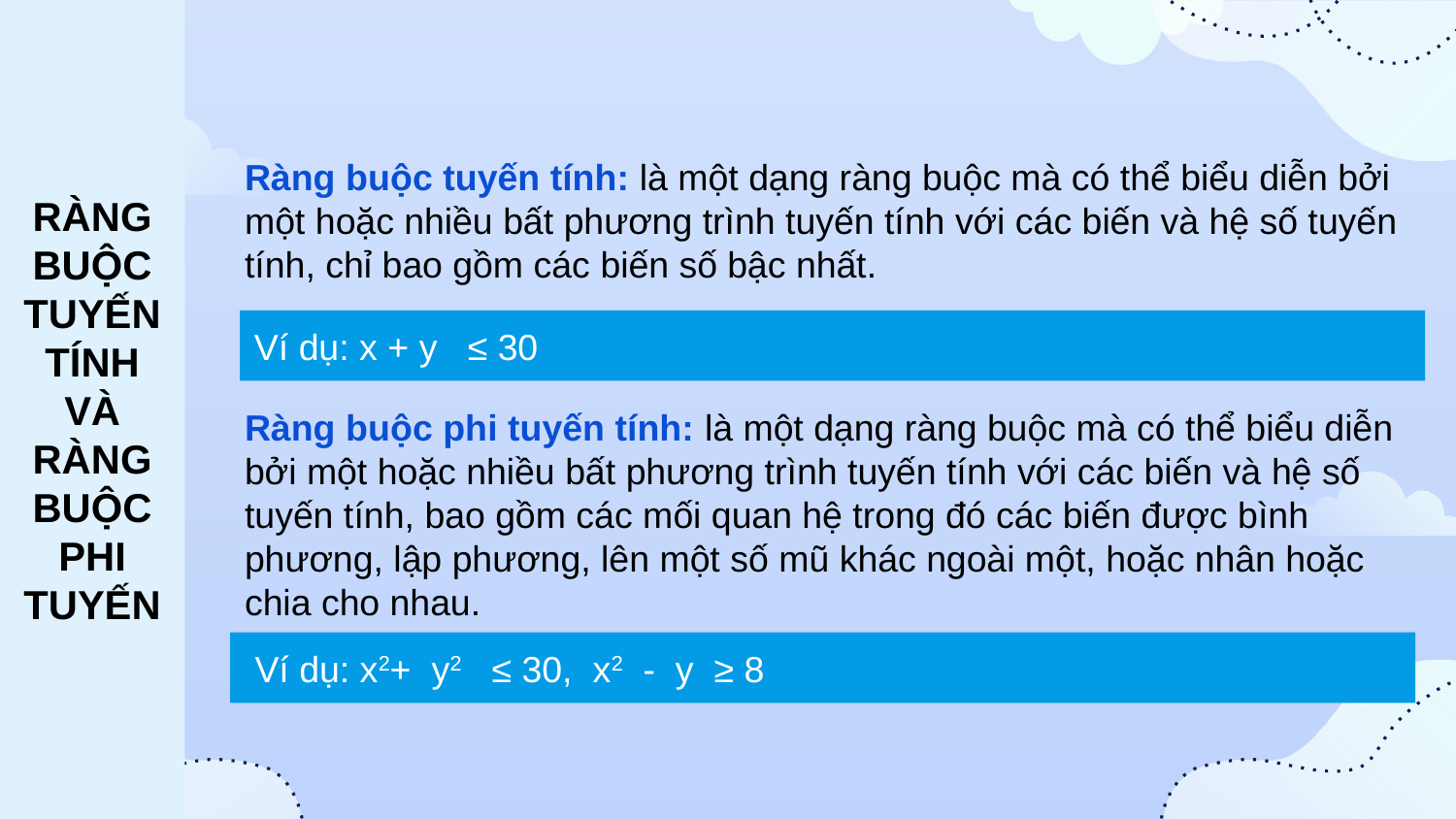

RÀNG BUỘC ĐƠN, RÀNG BUỘC NHỊ PHÂN, RÀNG BUỘC BẬC CAO
RÀNG BUỘC TOÀN CỤC
RÀNG BUỘC ƯU TIÊN
RÀNG BUỘC TUYẾN TÍNH VÀ RÀNG BUỘC PHI TUYẾN
Ràng buộc tuyến tính: là một dạng ràng buộc mà có thể biểu diễn bởi một hoặc nhiều bất phương trình tuyến tính với các biến và hệ số tuyến tính, chỉ bao gồm các biến số bậc nhất.
Ví dụ: x + y   ≤ 30
Ràng buộc phi tuyến tính: là một dạng ràng buộc mà có thể biểu diễn bởi một hoặc nhiều bất phương trình tuyến tính với các biến và hệ số tuyến tính, bao gồm các mối quan hệ trong đó các biến được bình phương, lập phương, lên một số mũ khác ngoài một, hoặc nhân hoặc chia cho nhau.
 Ví dụ: x2+  y2   ≤ 30,  x2  -  y  ≥ 8